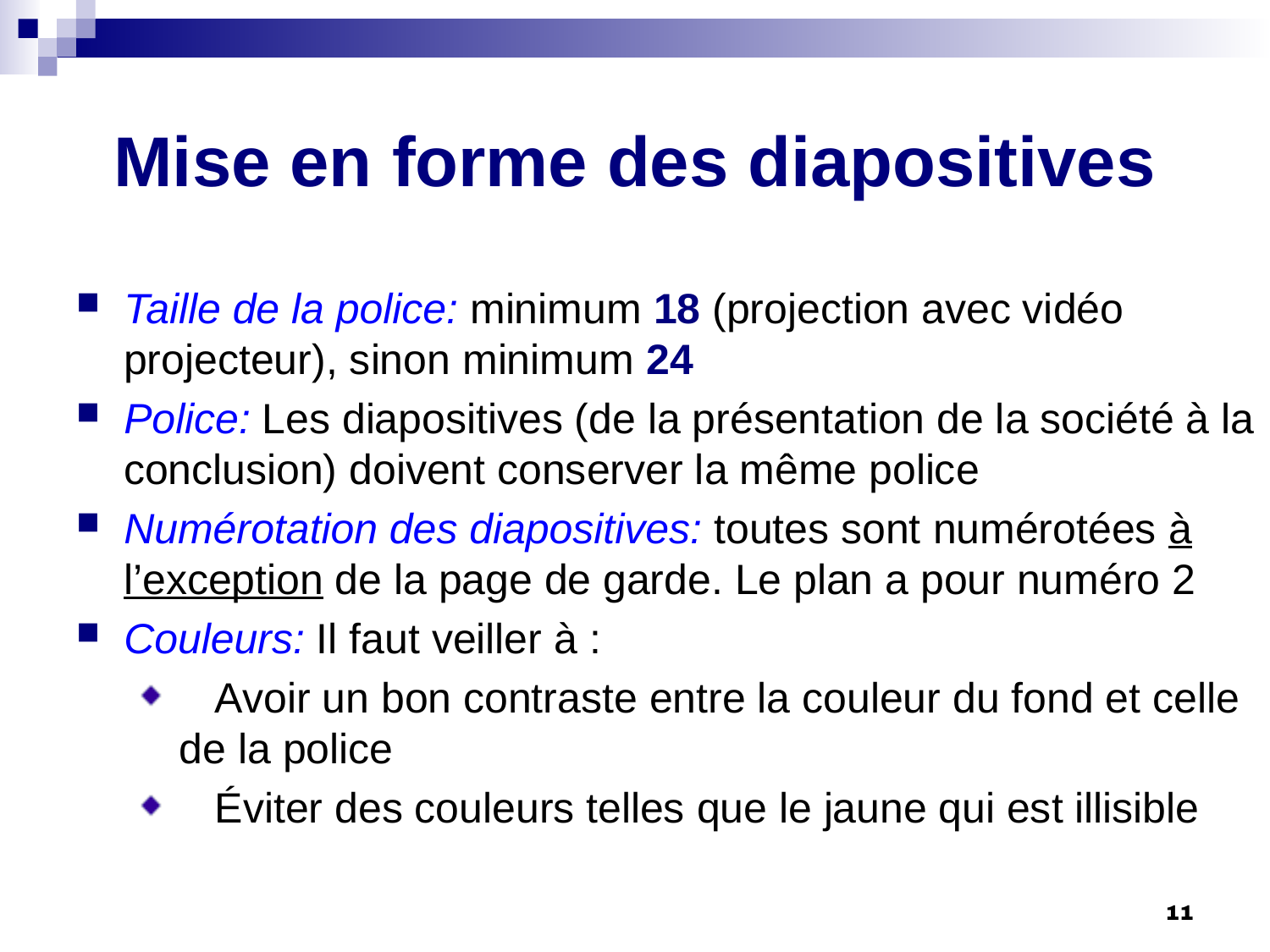

# Mise en forme des diapositives
Taille de la police: minimum 18 (projection avec vidéo projecteur), sinon minimum 24
Police: Les diapositives (de la présentation de la société à la conclusion) doivent conserver la même police
Numérotation des diapositives: toutes sont numérotées à l’exception de la page de garde. Le plan a pour numéro 2
Couleurs: Il faut veiller à :
   Avoir un bon contraste entre la couleur du fond et celle de la police
   Éviter des couleurs telles que le jaune qui est illisible
11